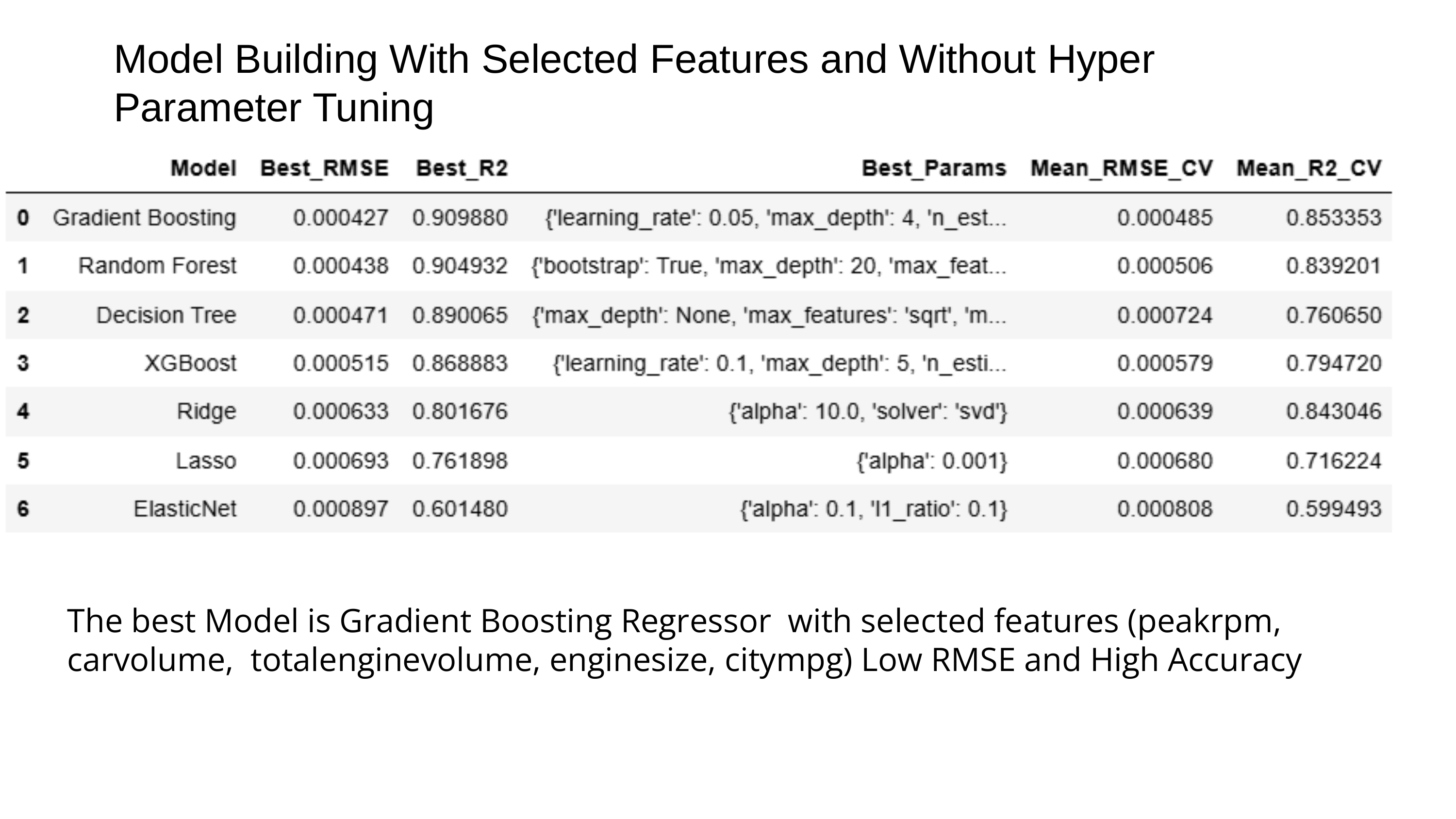

Model Building With Selected Features and Without Hyper Parameter Tuning

The best Model is Gradient Boosting Regressor  with selected features (peakrpm, carvolume,  totalenginevolume, enginesize, citympg) Low RMSE and High Accuracy